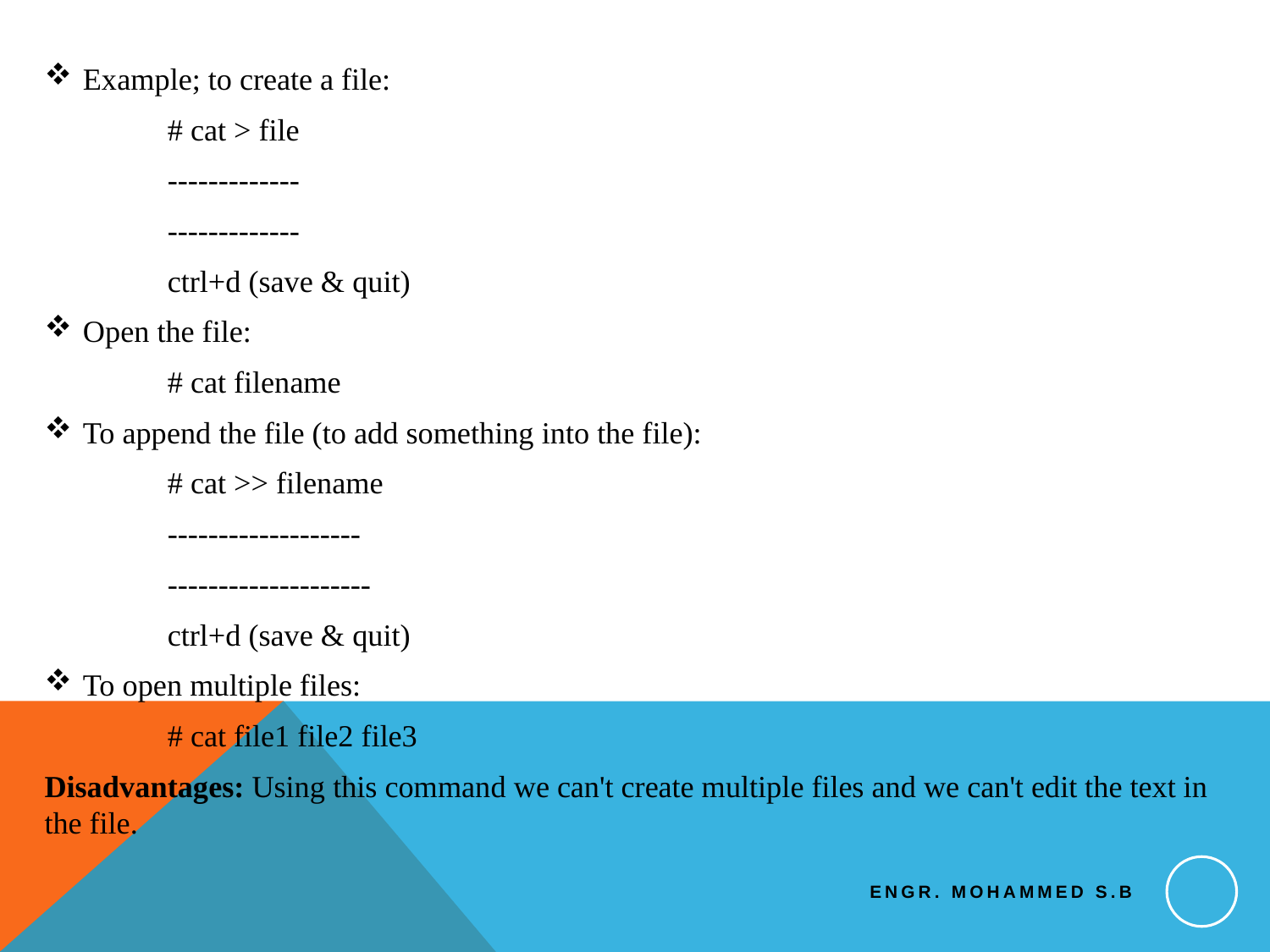

Example; to create a file:
	# cat > file
	-------------
	-------------
	ctrl+d (save & quit)
Open the file:
	# cat filename
To append the file (to add something into the file):
	# cat >> filename
	-------------------
	--------------------
	ctrl+d (save & quit)
To open multiple files:
	# cat file1 file2 file3
Disadvantages: Using this command we can't create multiple files and we can't edit the text in the file.

45
Engr. Mohammed S.B